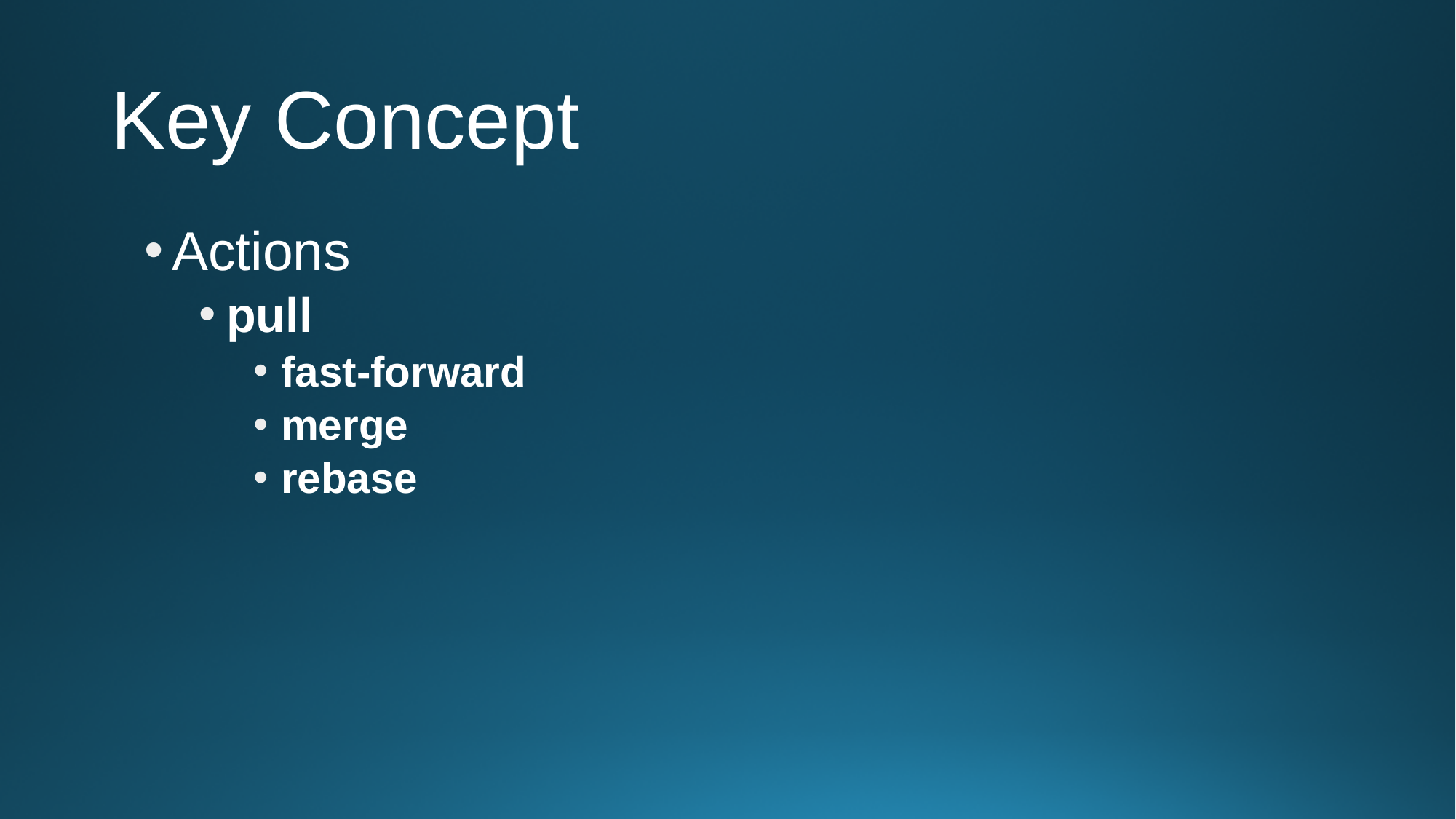

# Key Concept
Actions
pull
fast-forward
merge
rebase